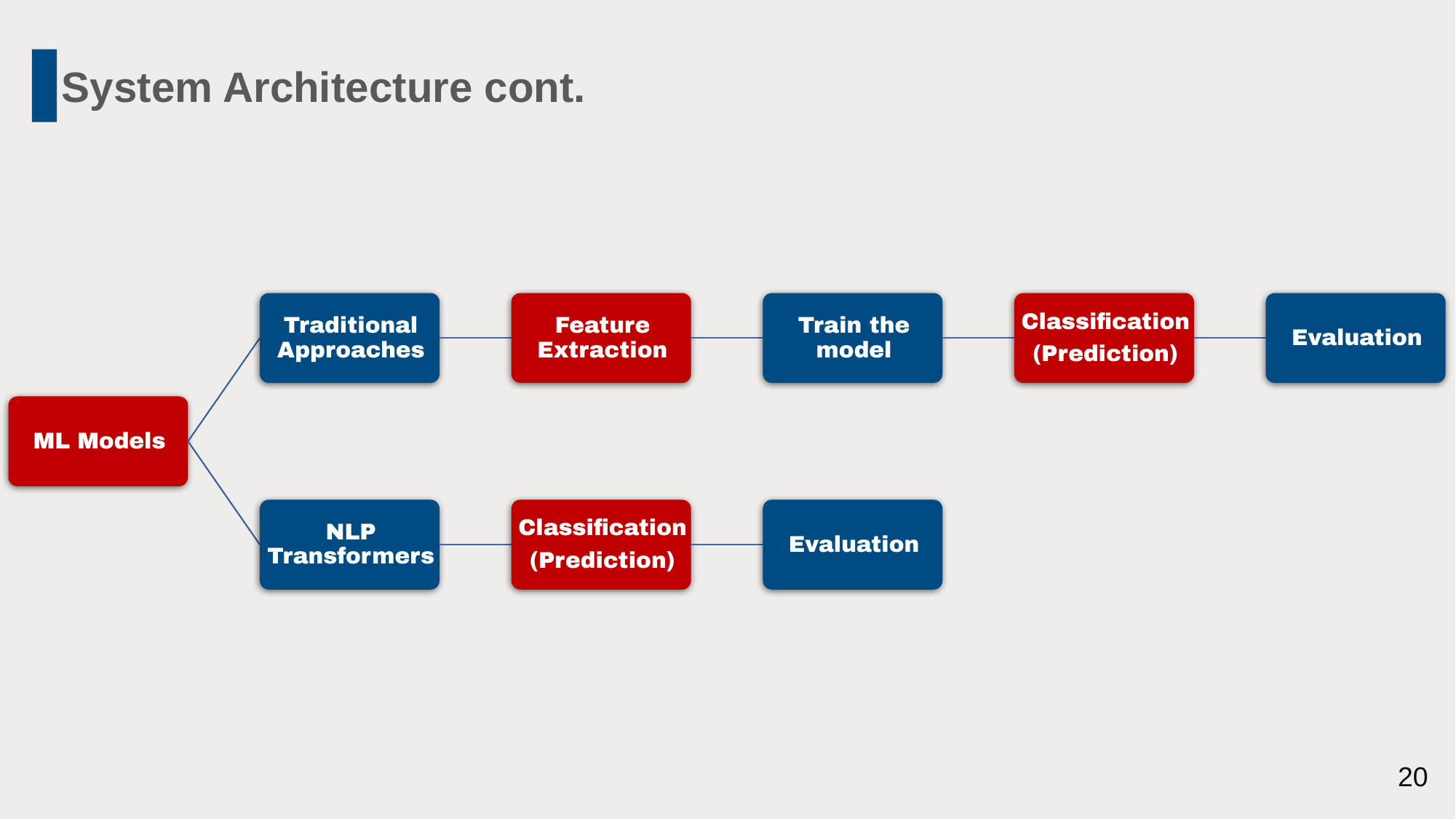

System Architecture cont.
ML Models

Traditional Approaches

Feature Extraction

Train the model

Classification
(Prediction)

Evaluation

NLP Transformers

Classification
(Prediction)

Evaluation
20